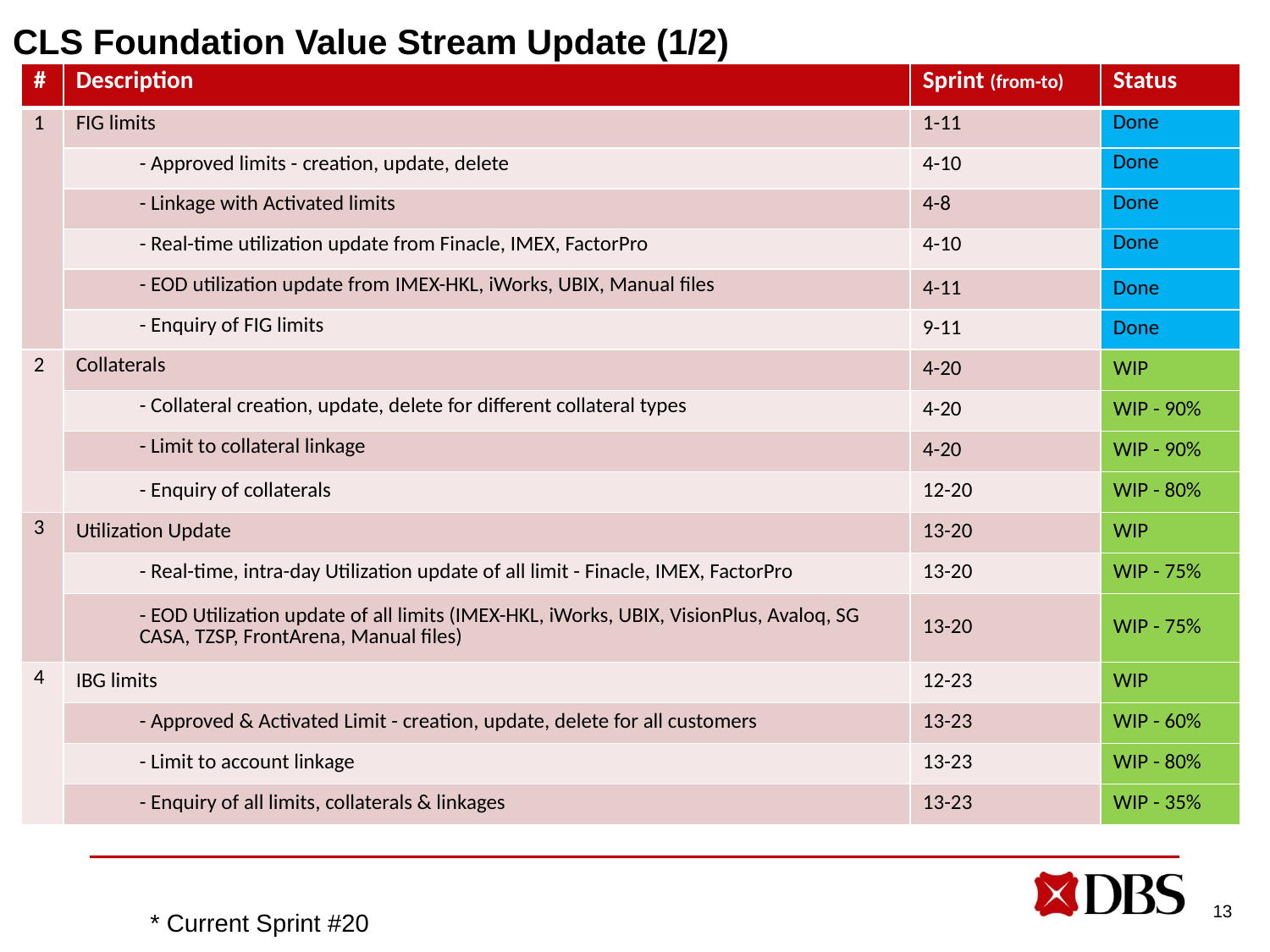

# CLS Foundation Value Stream Update (1/2)
| # | Description | Sprint (from-to) | Status |
| --- | --- | --- | --- |
| 1 | FIG limits | 1-11 | Done |
|  | - Approved limits - creation, update, delete | 4-10 | Done |
|  | - Linkage with Activated limits | 4-8 | Done |
|  | - Real-time utilization update from Finacle, IMEX, FactorPro | 4-10 | Done |
|  | - EOD utilization update from IMEX-HKL, iWorks, UBIX, Manual files | 4-11 | Done |
|  | - Enquiry of FIG limits | 9-11 | Done |
| 2 | Collaterals | 4-20 | WIP |
|  | - Collateral creation, update, delete for different collateral types | 4-20 | WIP - 90% |
|  | - Limit to collateral linkage | 4-20 | WIP - 90% |
|  | - Enquiry of collaterals | 12-20 | WIP - 80% |
| 3 | Utilization Update | 13-20 | WIP |
|  | - Real-time, intra-day Utilization update of all limit - Finacle, IMEX, FactorPro | 13-20 | WIP - 75% |
|  | - EOD Utilization update of all limits (IMEX-HKL, iWorks, UBIX, VisionPlus, Avaloq, SG CASA, TZSP, FrontArena, Manual files) | 13-20 | WIP - 75% |
| 4 | IBG limits | 12-23 | WIP |
|  | - Approved & Activated Limit - creation, update, delete for all customers | 13-23 | WIP - 60% |
|  | - Limit to account linkage | 13-23 | WIP - 80% |
|  | - Enquiry of all limits, collaterals & linkages | 13-23 | WIP - 35% |
13
* Current Sprint #20